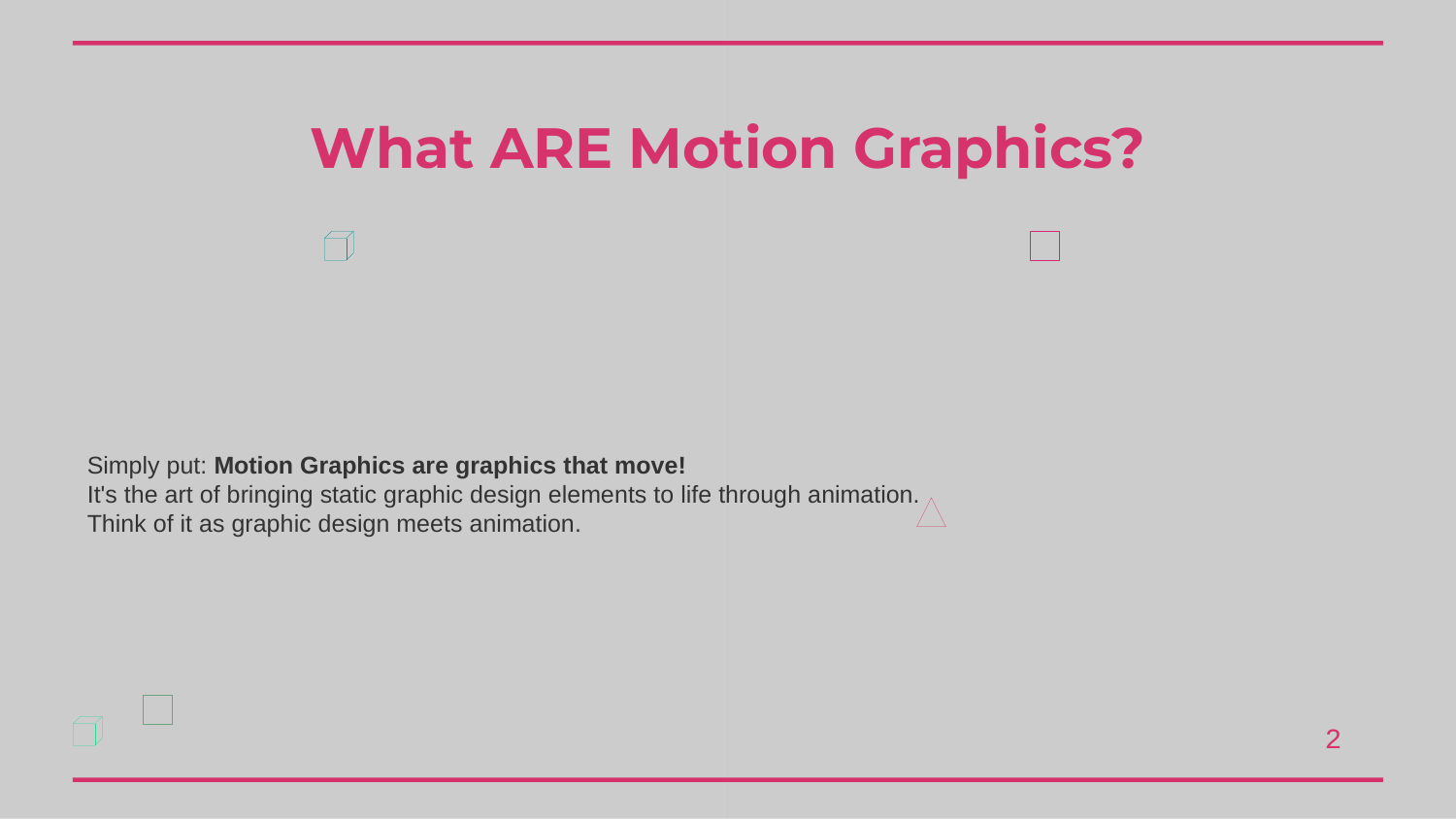

What ARE Motion Graphics?

Simply put: Motion Graphics are graphics that move!
It's the art of bringing static graphic design elements to life through animation.
Think of it as graphic design meets animation.

2